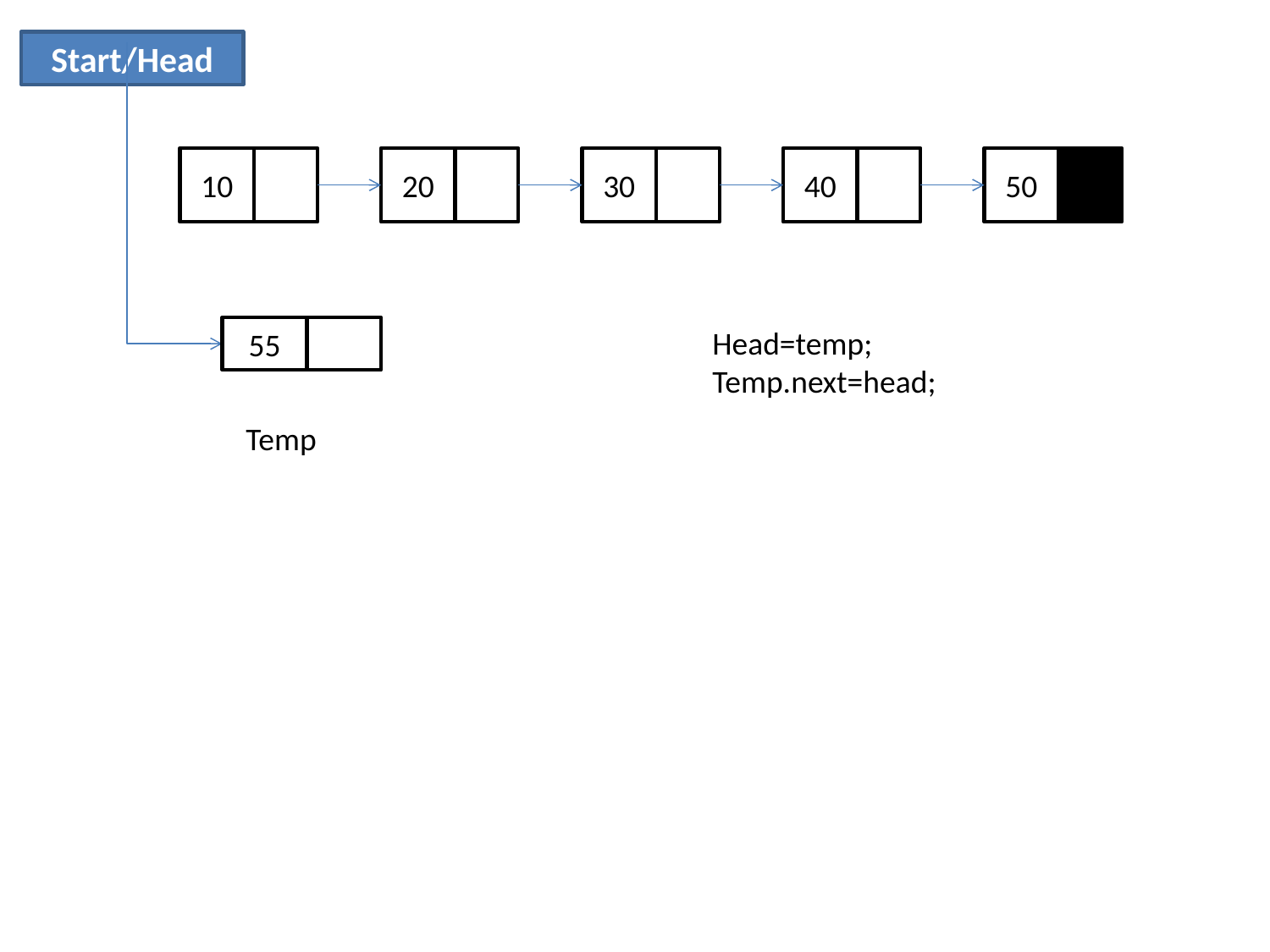

Start/Head
10

20

30

40

50

55

Head=temp;
Temp.next=head;

Temp